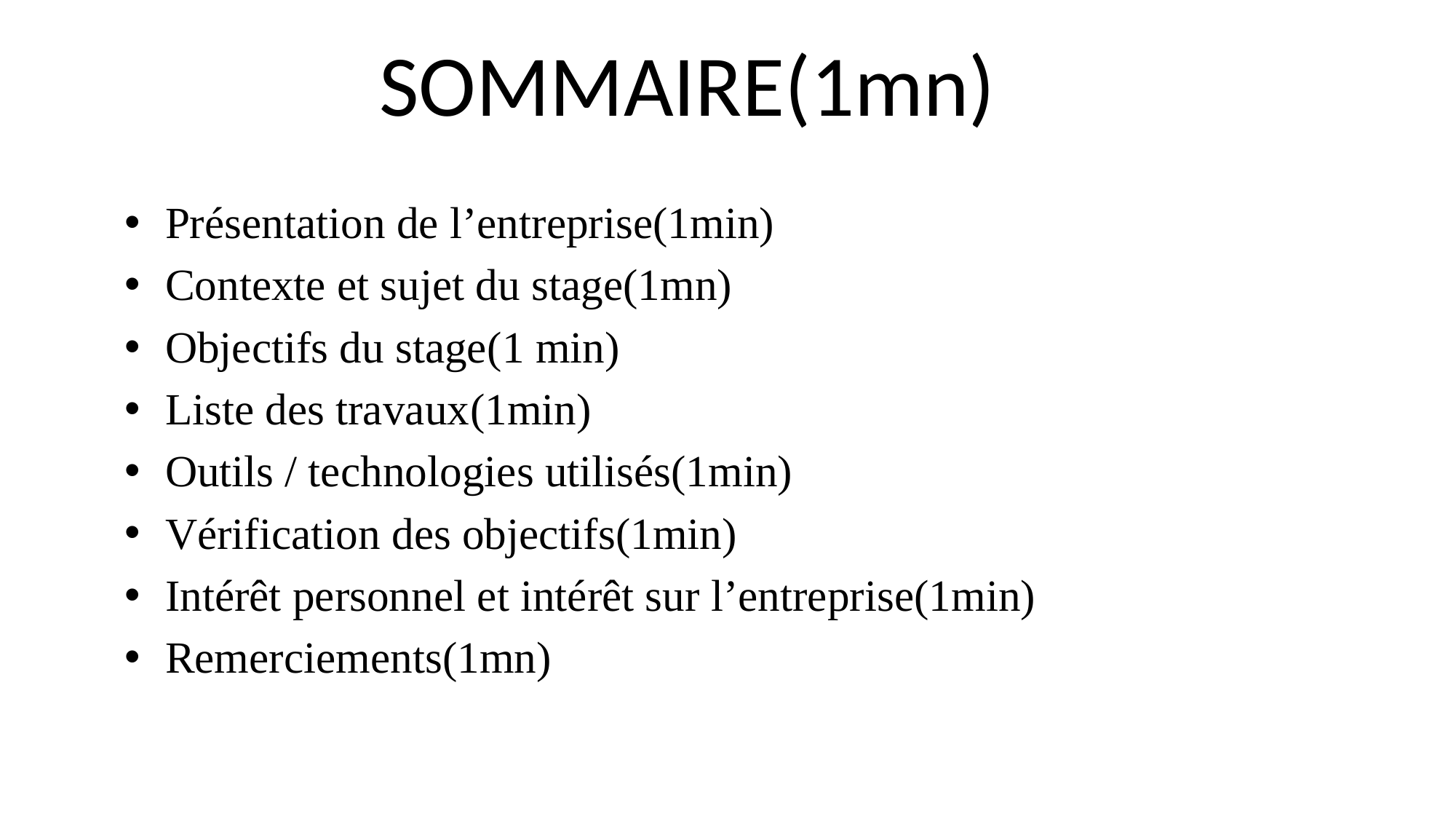

# SOMMAIRE(1mn)

Présentation de l’entreprise(1min)
Contexte et sujet du stage(1mn)
Objectifs du stage(1 min)
Liste des travaux(1min)
Outils / technologies utilisés(1min)
Vérification des objectifs(1min)
Intérêt personnel et intérêt sur l’entreprise(1min)
Remerciements(1mn)